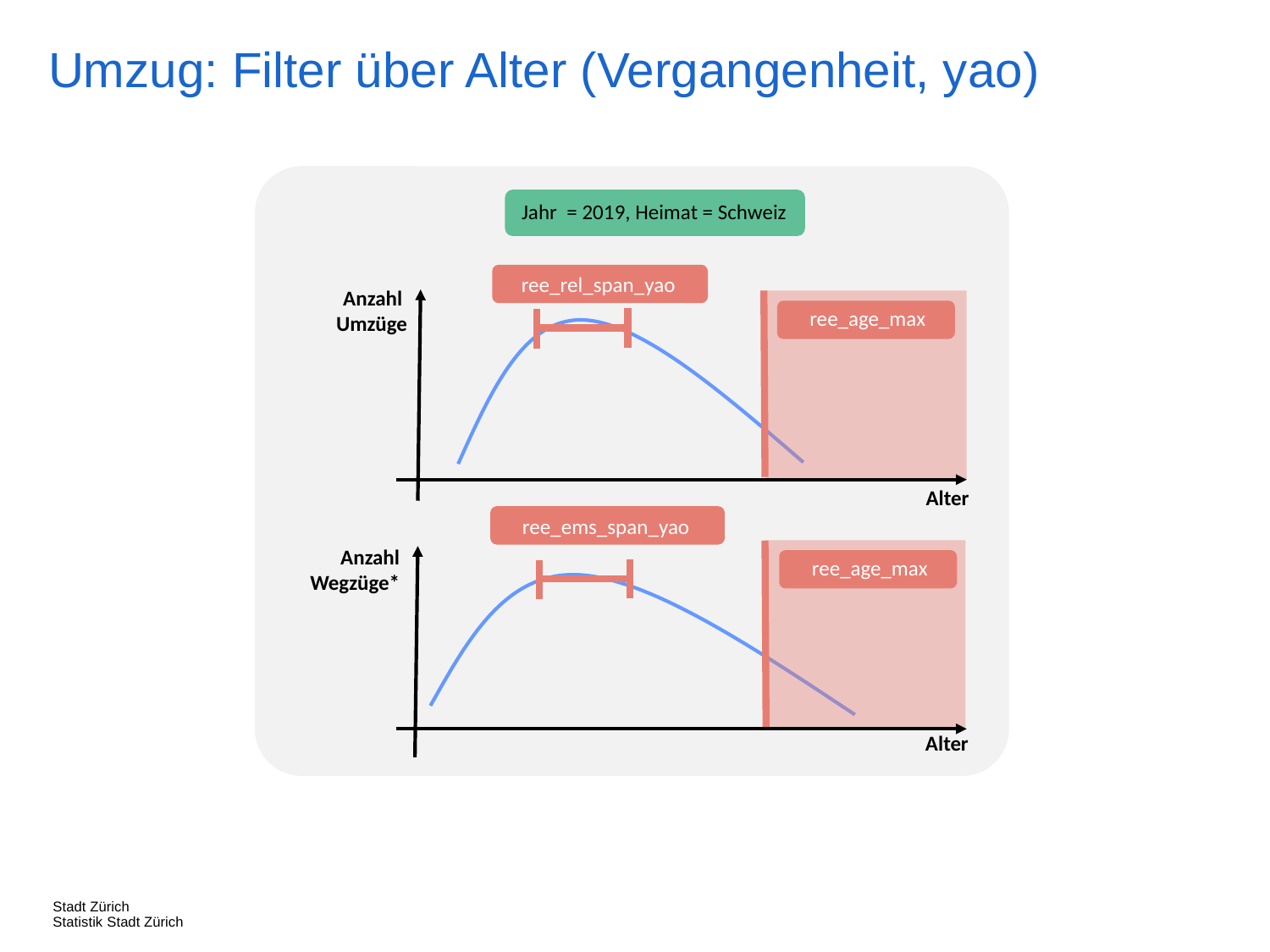

Umzug: Filter über Alter (Vergangenheit, yao)

Jahr  = 2019, Heimat = Schweiz

ree_rel_span_yao
Anzahl
Umzüge

ree_age_max

Alter

ree_ems_span_yao
Anzahl Wegzüge*

ree_age_max

Alter
Stadt Zürich
Statistik Stadt Zürich